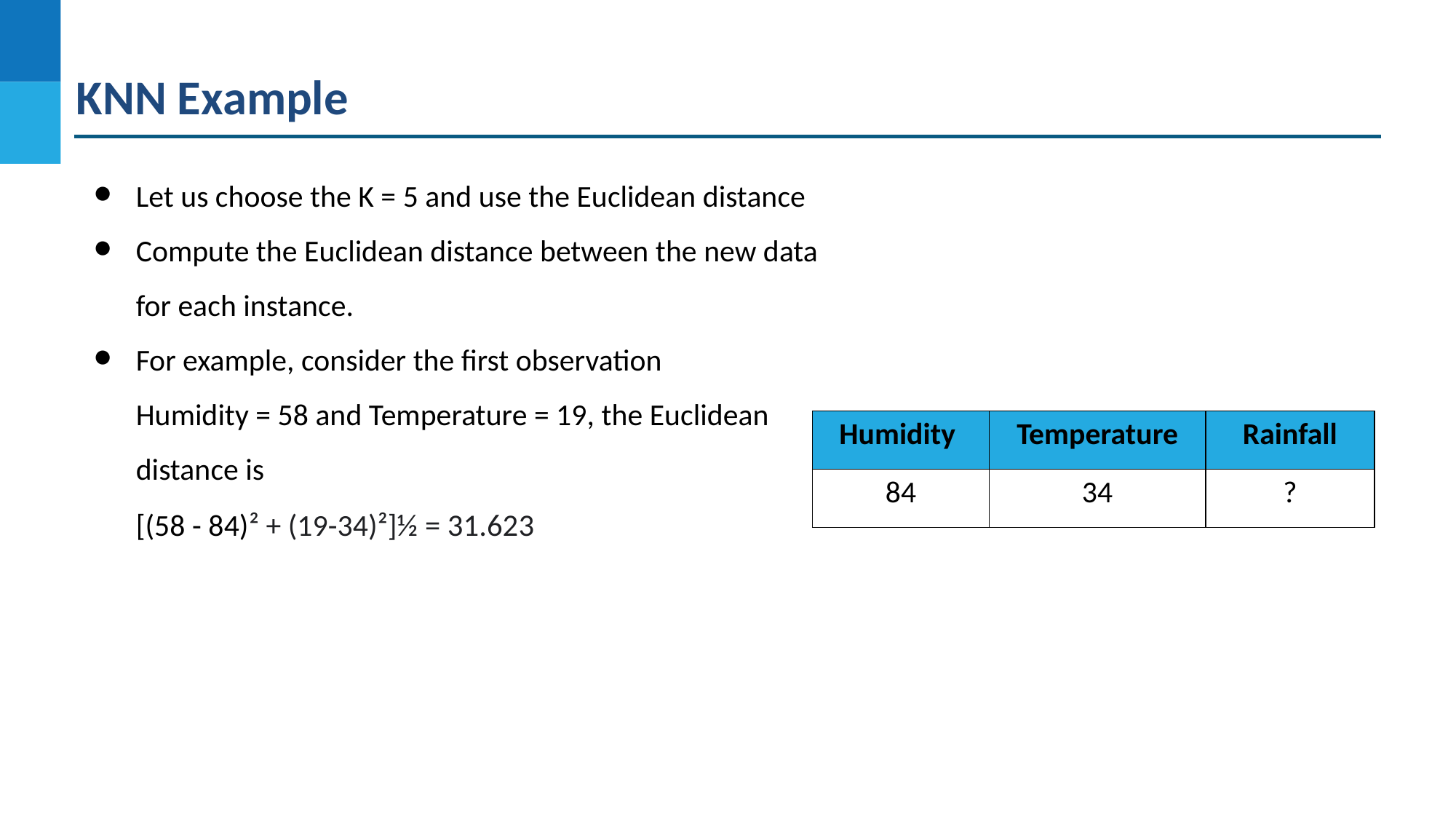

KNN Example

Let us choose the K = 5 and use the Euclidean distance
Compute the Euclidean distance between the new data for each instance.
For example, consider the first observation
Humidity = 58 and Temperature = 19, the Euclidean distance is
[(58 - 84)² + (19-34)²]½ = 31.623
| Humidity | Temperature | Rainfall |
| --- | --- | --- |
| 84 | 34 | ? |